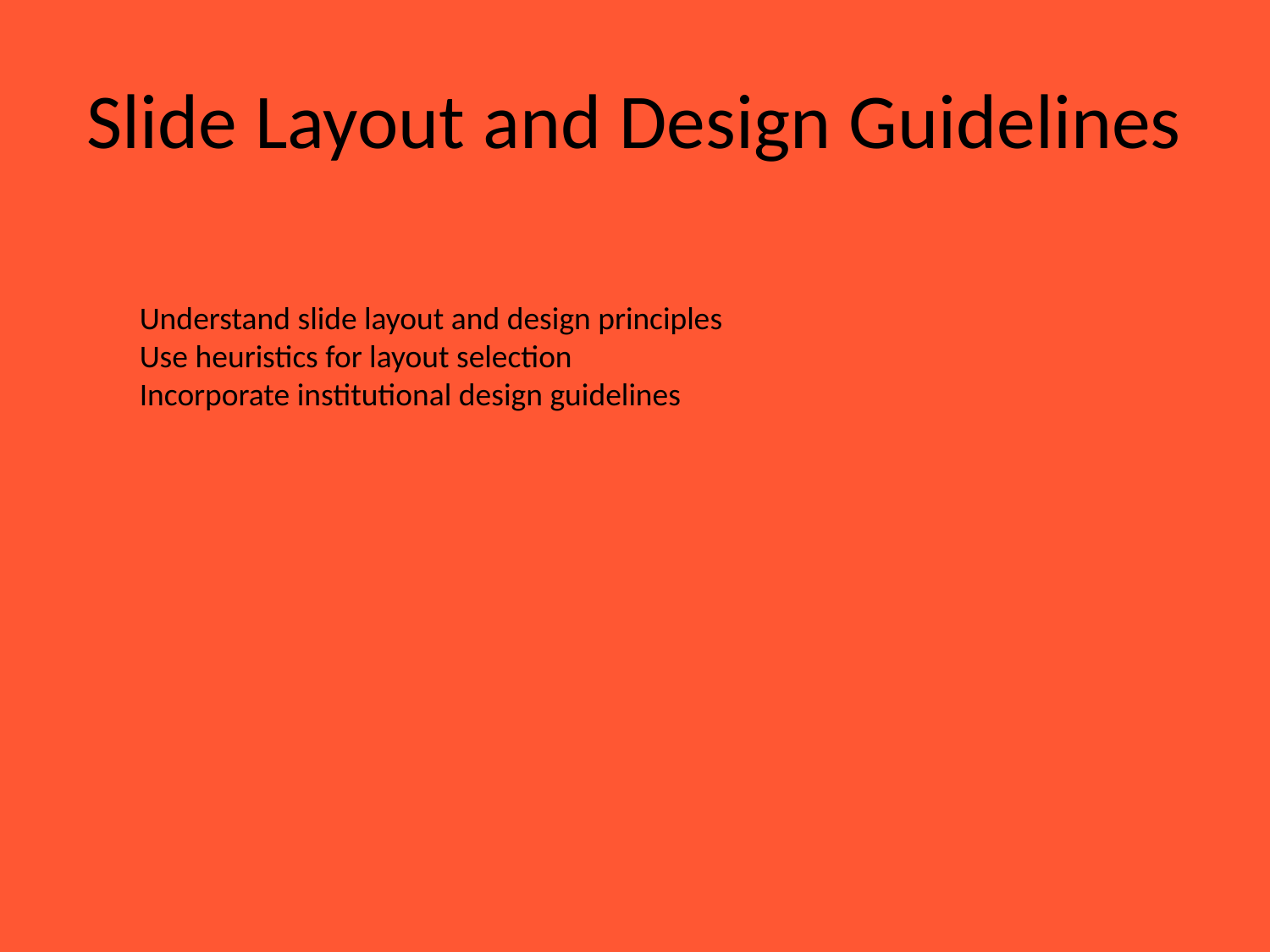

# Slide Layout and Design Guidelines

Understand slide layout and design principles
Use heuristics for layout selection
Incorporate institutional design guidelines